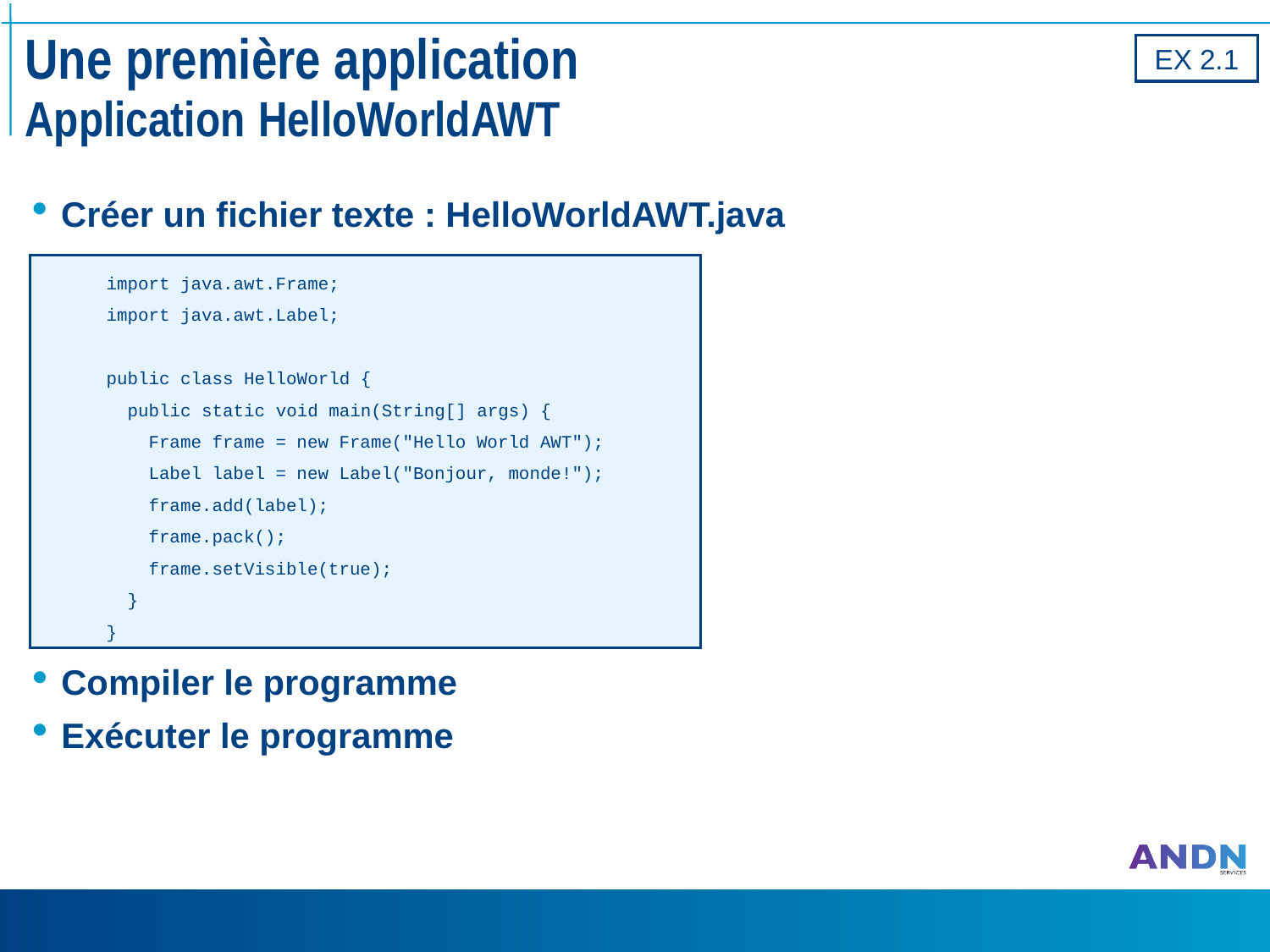

# Une première application Application HelloWorldAWT
EX 2.1
Créer un fichier texte : HelloWorldAWT.java
import java.awt.Frame;
import java.awt.Label;

public class HelloWorld {
  public static void main(String[] args) {
    Frame frame = new Frame("Hello World AWT");
    Label label = new Label("Bonjour, monde!");
    frame.add(label);
    frame.pack();
    frame.setVisible(true);
  }
}
Compiler le programme
Exécuter le programme